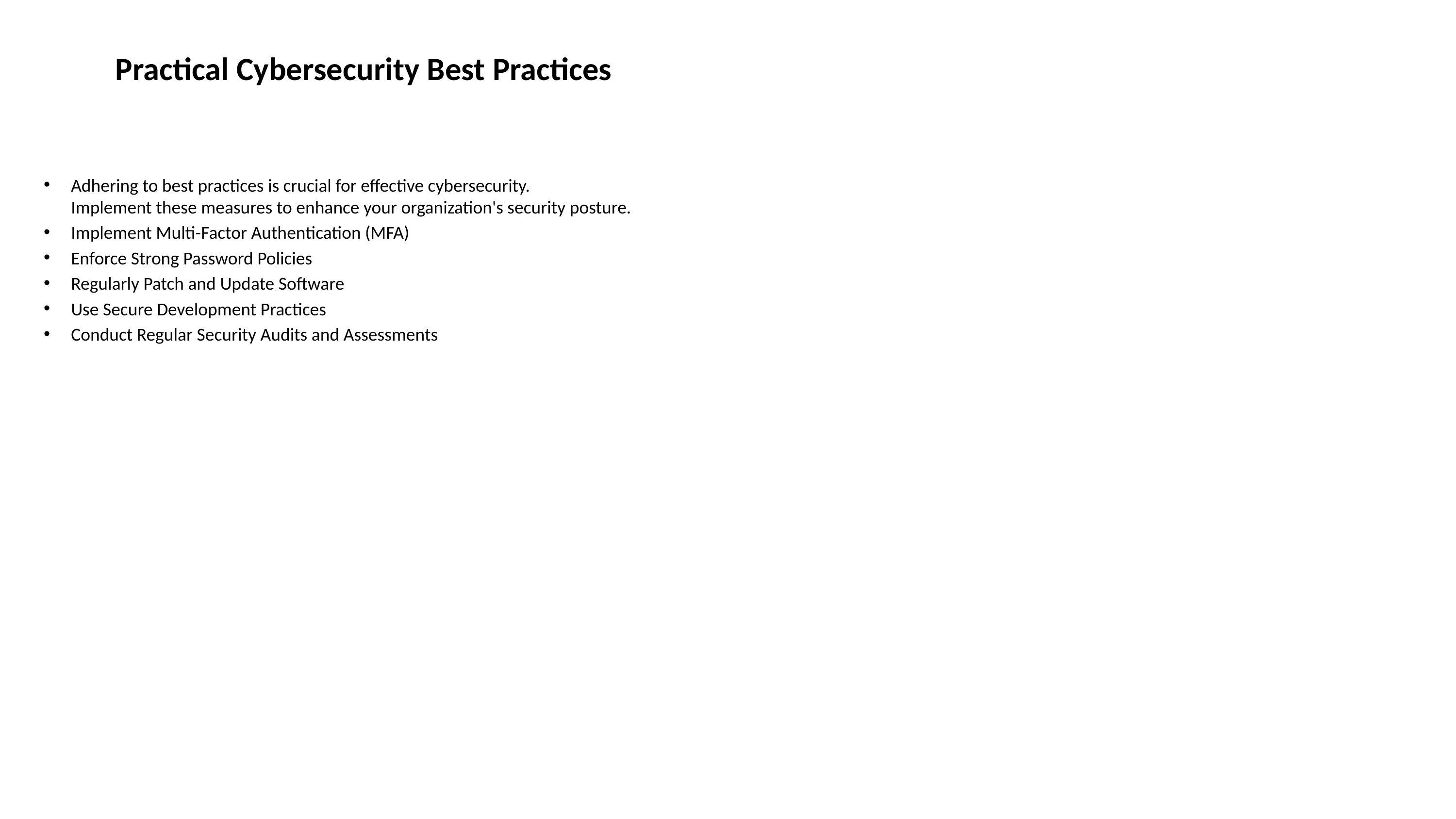

# Practical Cybersecurity Best Practices

Adhering to best practices is crucial for effective cybersecurity.
Implement these measures to enhance your organization's security posture.
Implement Multi-Factor Authentication (MFA)
Enforce Strong Password Policies
Regularly Patch and Update Software
Use Secure Development Practices
Conduct Regular Security Audits and Assessments